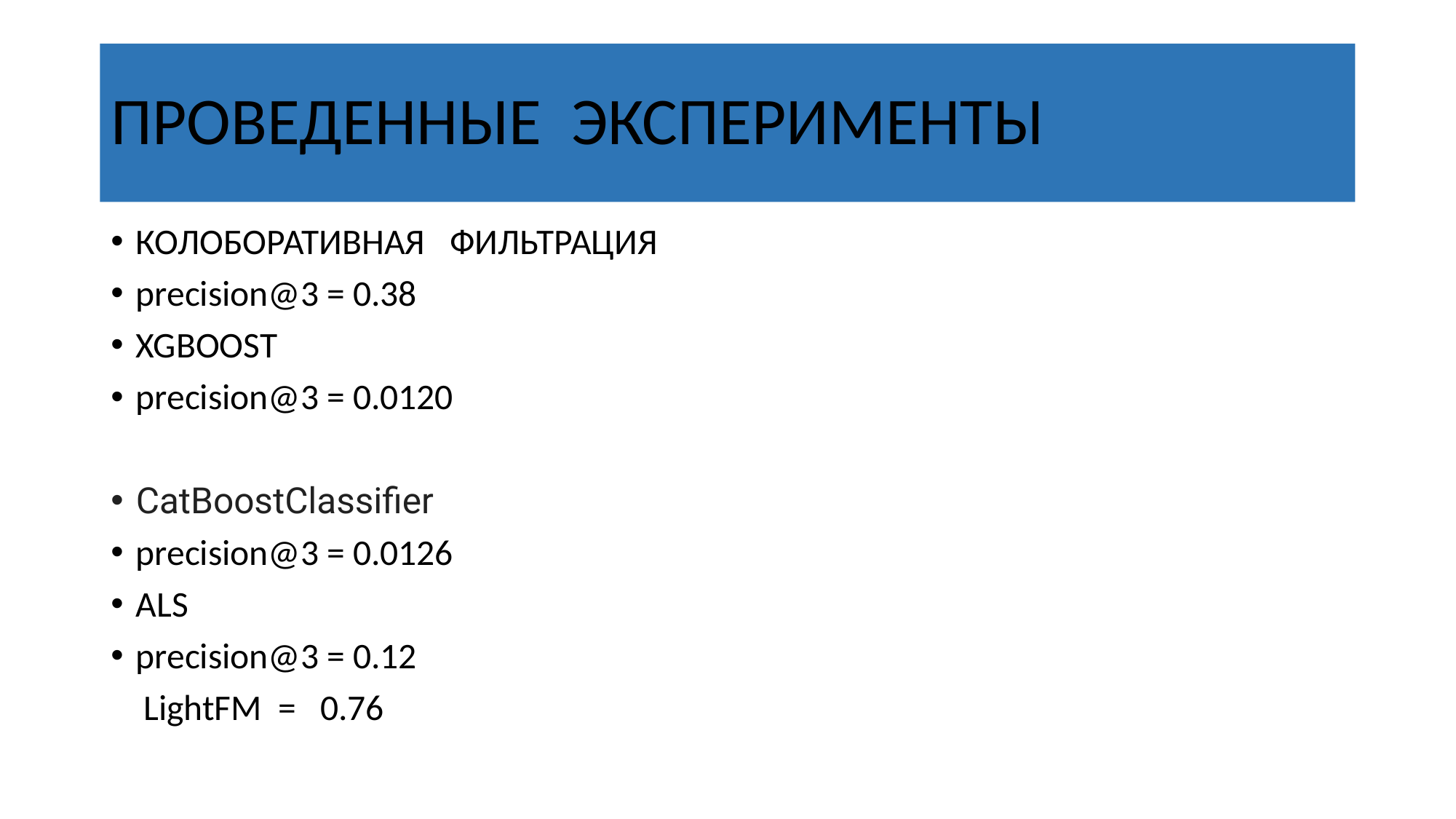

# ПРОВЕДЕННЫЕ  ЭКСПЕРИМЕНТЫ
КОЛОБОРАТИВНАЯ   ФИЛЬТРАЦИЯ
precision@3 = 0.38
XGBOOST
precision@3 = 0.0120

CatBoostClassifier
precision@3 = 0.0126
ALS
precision@3 = 0.12
    LightFM  =   0.76